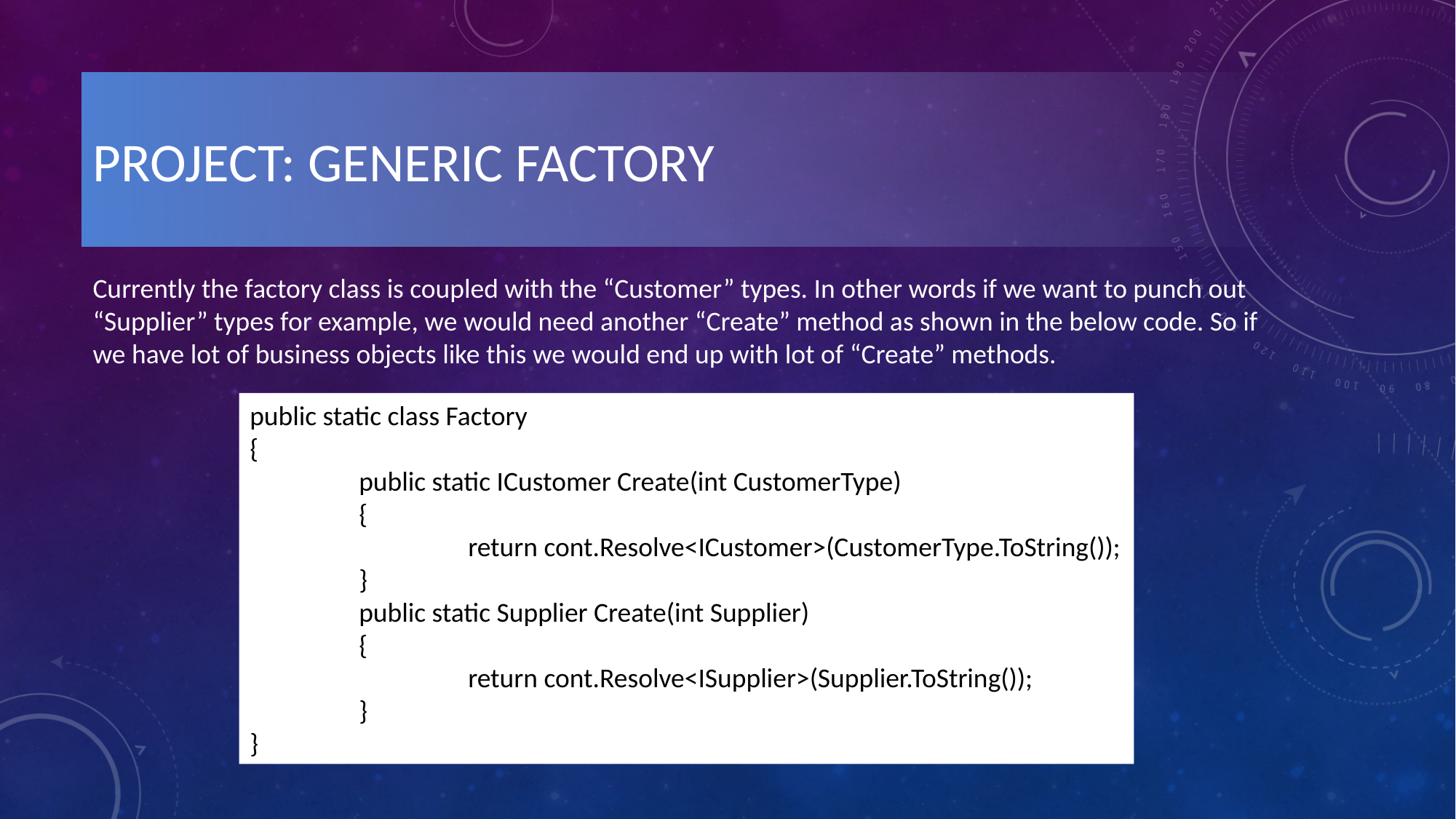

# Project: generic factory
Currently the factory class is coupled with the “Customer” types. In other words if we want to punch out “Supplier” types for example, we would need another “Create” method as shown in the below code. So if we have lot of business objects like this we would end up with lot of “Create” methods.
public static class Factory
{
	public static ICustomer Create(int CustomerType)
	{
		return cont.Resolve<ICustomer>(CustomerType.ToString());
	}
	public static Supplier Create(int Supplier)
	{
		return cont.Resolve<ISupplier>(Supplier.ToString());
	}
}